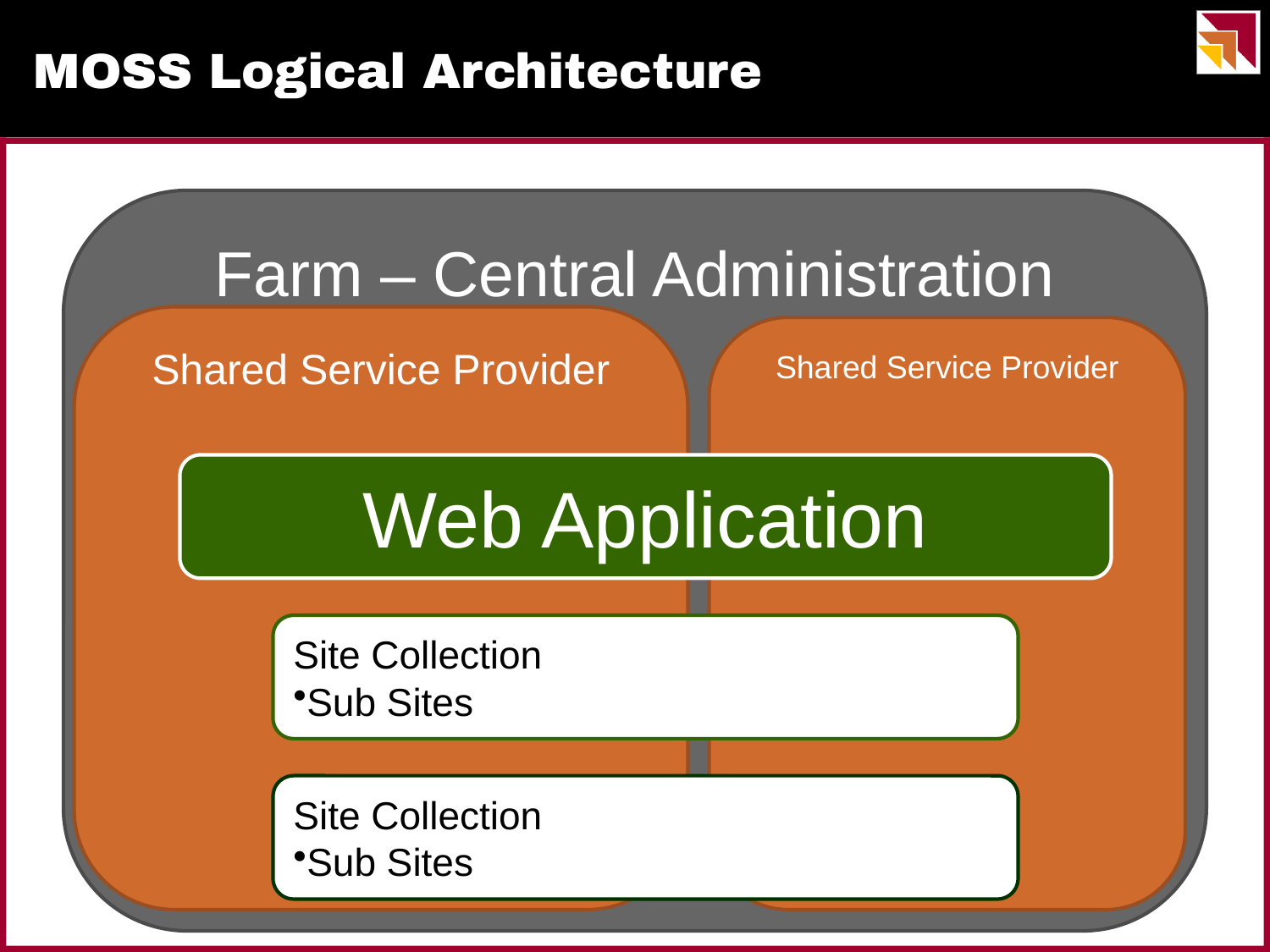

# MOSS Logical Architecture
Farm – Central Administration
Shared Service Provider
Shared Service Provider
Web Application
Site Collection
Site Collection
Web Application
Site Collection
Sub Sites
Sub Sites
Sub Sites
Web Application
Site Collection
Sub Sites